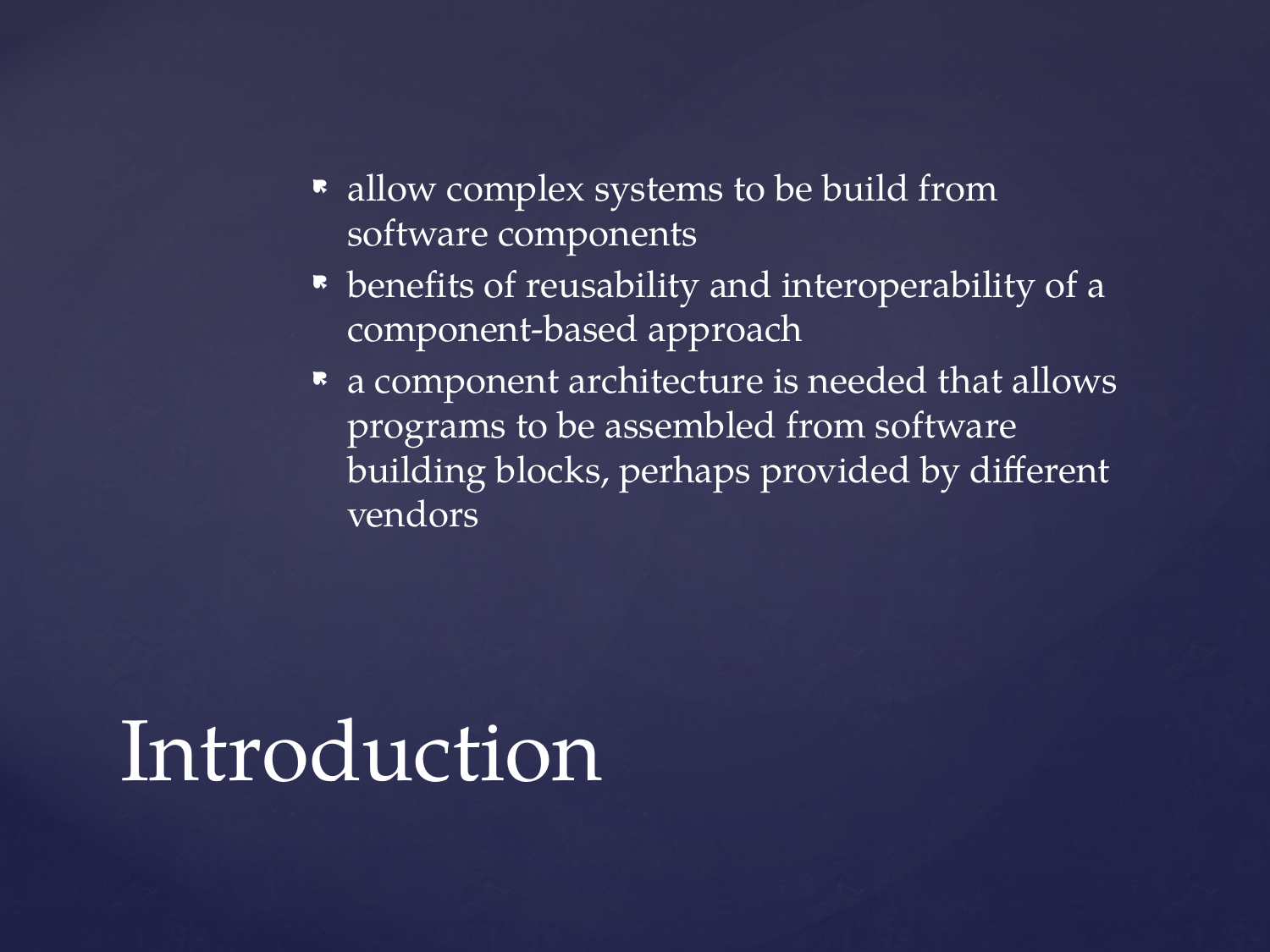

allow complex systems to be build from software components
benefits of reusability and interoperability of a component-based approach
a component architecture is needed that allows programs to be assembled from software building blocks, perhaps provided by different vendors
# Introduction